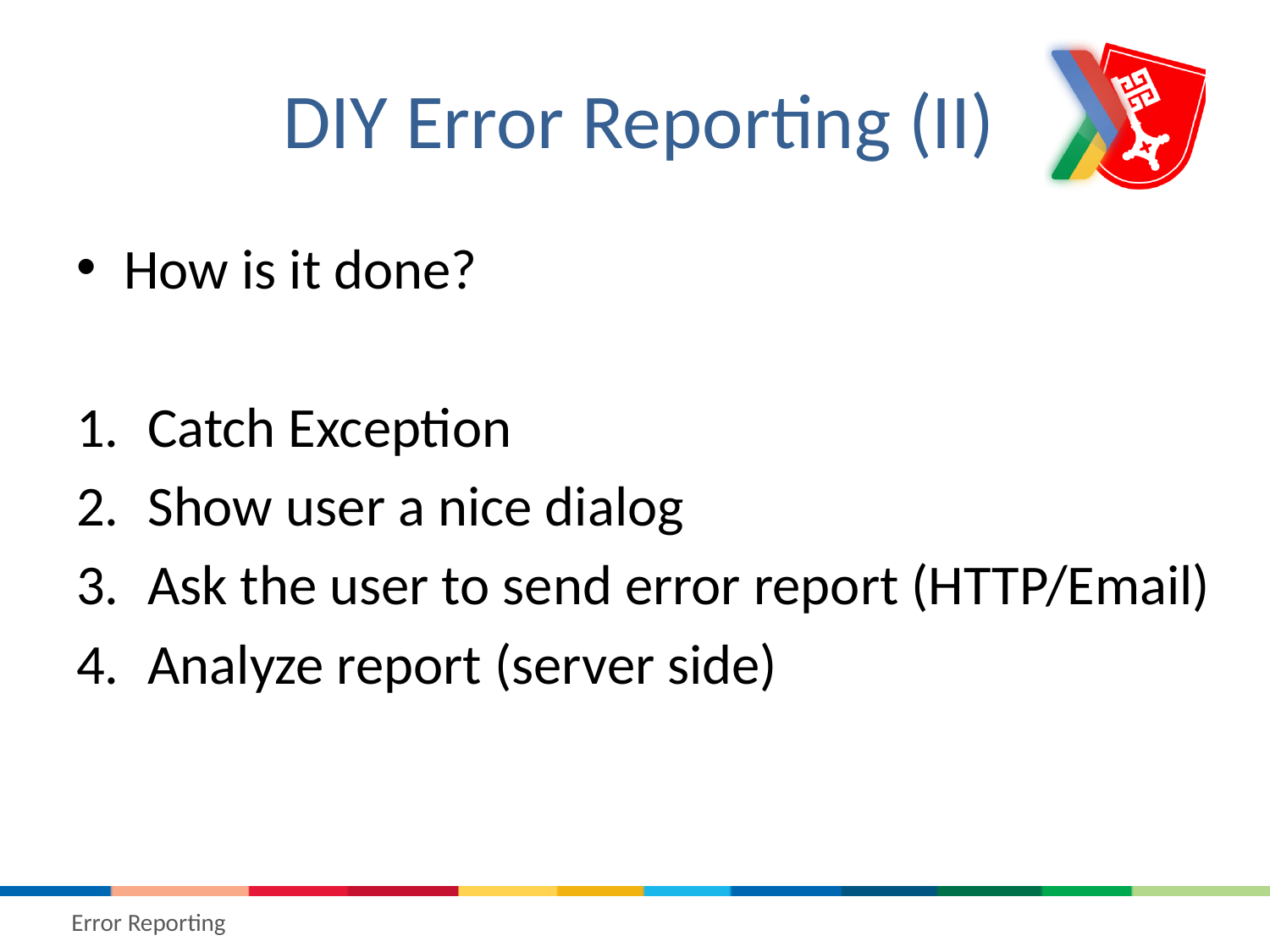

# DIY Error Reporting (II)
How is it done?

Catch Exception
Show user a nice dialog
Ask the user to send error report (HTTP/Email)
Analyze report (server side)

Error Reporting